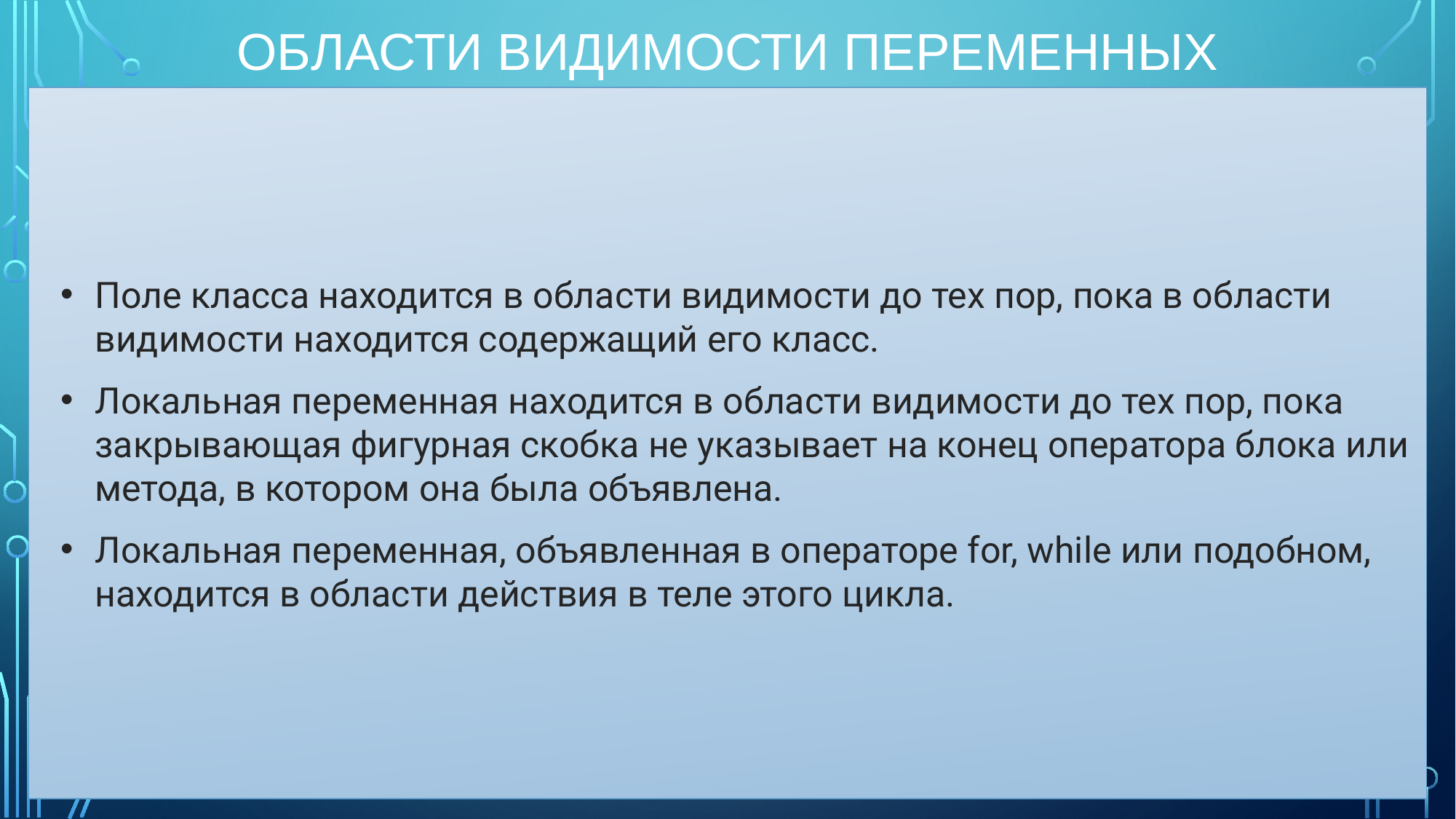

# Области видимости переменных
Поле класса находится в области видимости до тех пор, пока в области видимости находится содержащий его класс.
Локальная переменная находится в области видимости до тех пор, пока закрывающая фигурная скобка не указывает на конец оператора блока или метода, в котором она была объявлена.
Локальная переменная, объявленная в операторе for, while или подобном, находится в области действия в теле этого цикла.